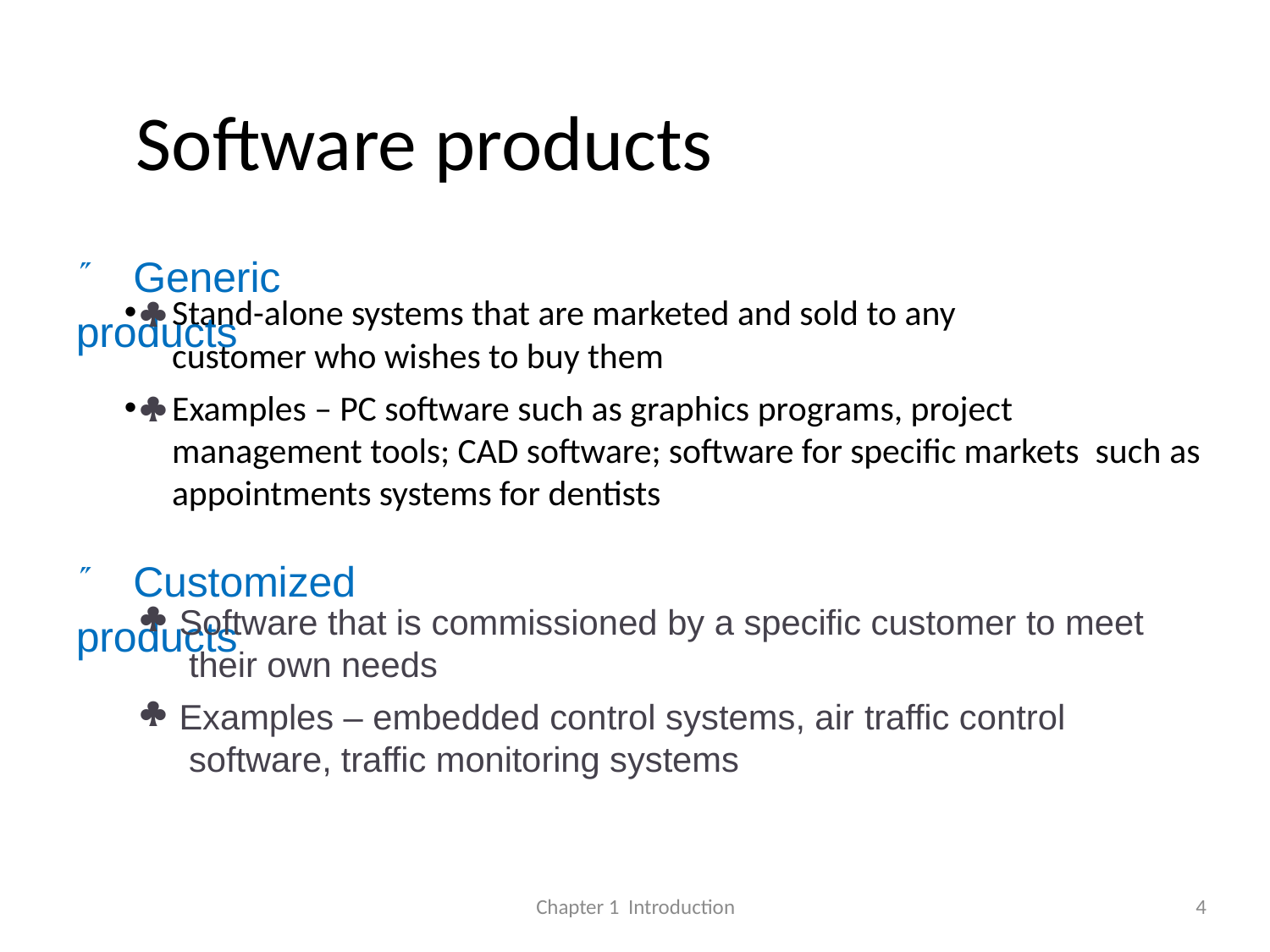

# Software products
Stand-alone systems that are marketed and sold to any  customer who wishes to buy them
Examples – PC software such as graphics programs, project  management tools; CAD software; software for specific markets  such as appointments systems for dentists
″ Generic products
♣
♣
″ Customized products
♣
Software that is commissioned by a specific customer to meet  their own needs
Examples – embedded control systems, air traffic control  software, traffic monitoring systems
♣
Chapter 1 Introduction
4